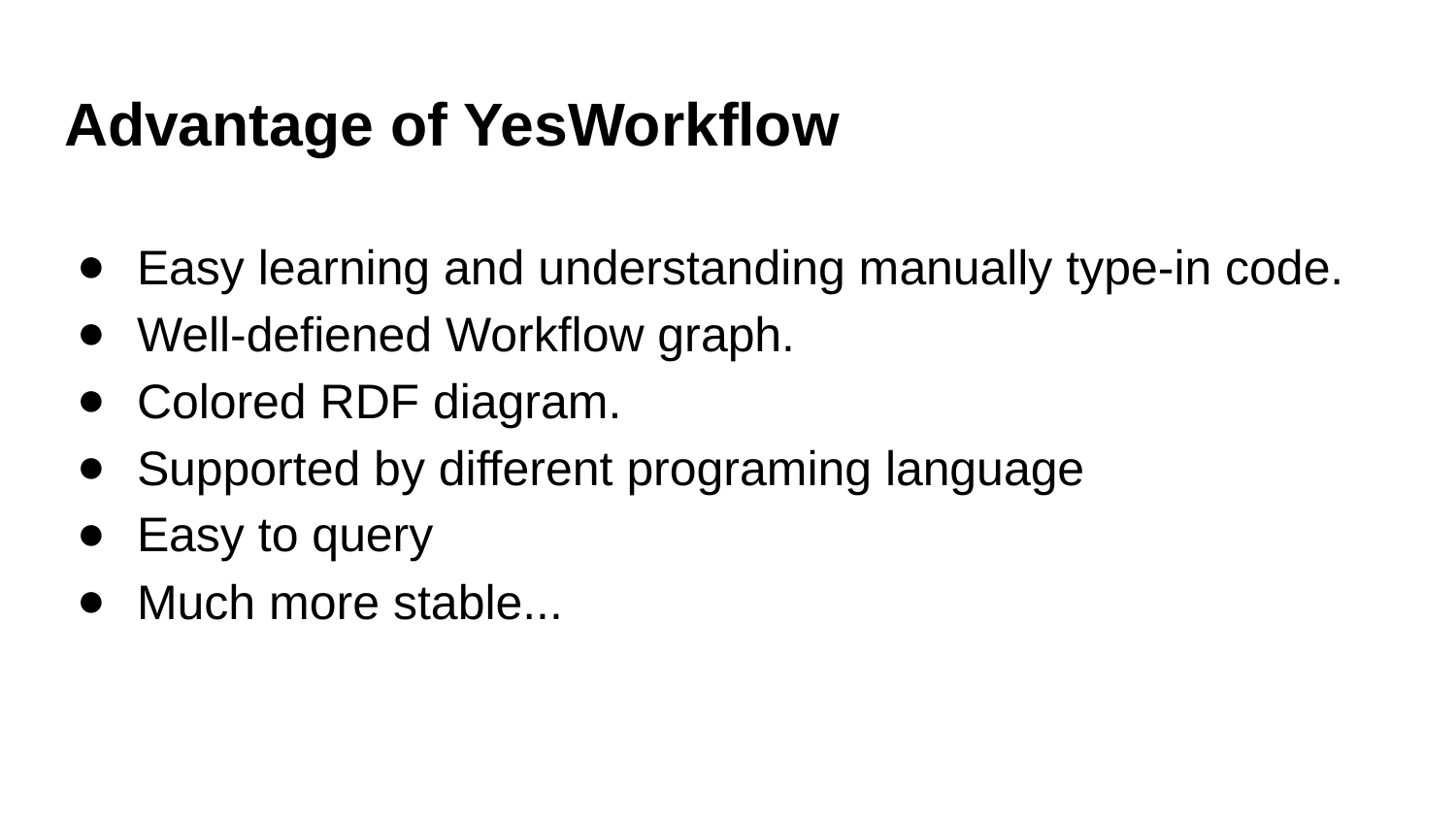

# Advantage of YesWorkflow
Easy learning and understanding manually type-in code.
Well-defiened Workflow graph.
Colored RDF diagram.
Supported by different programing language
Easy to query
Much more stable...